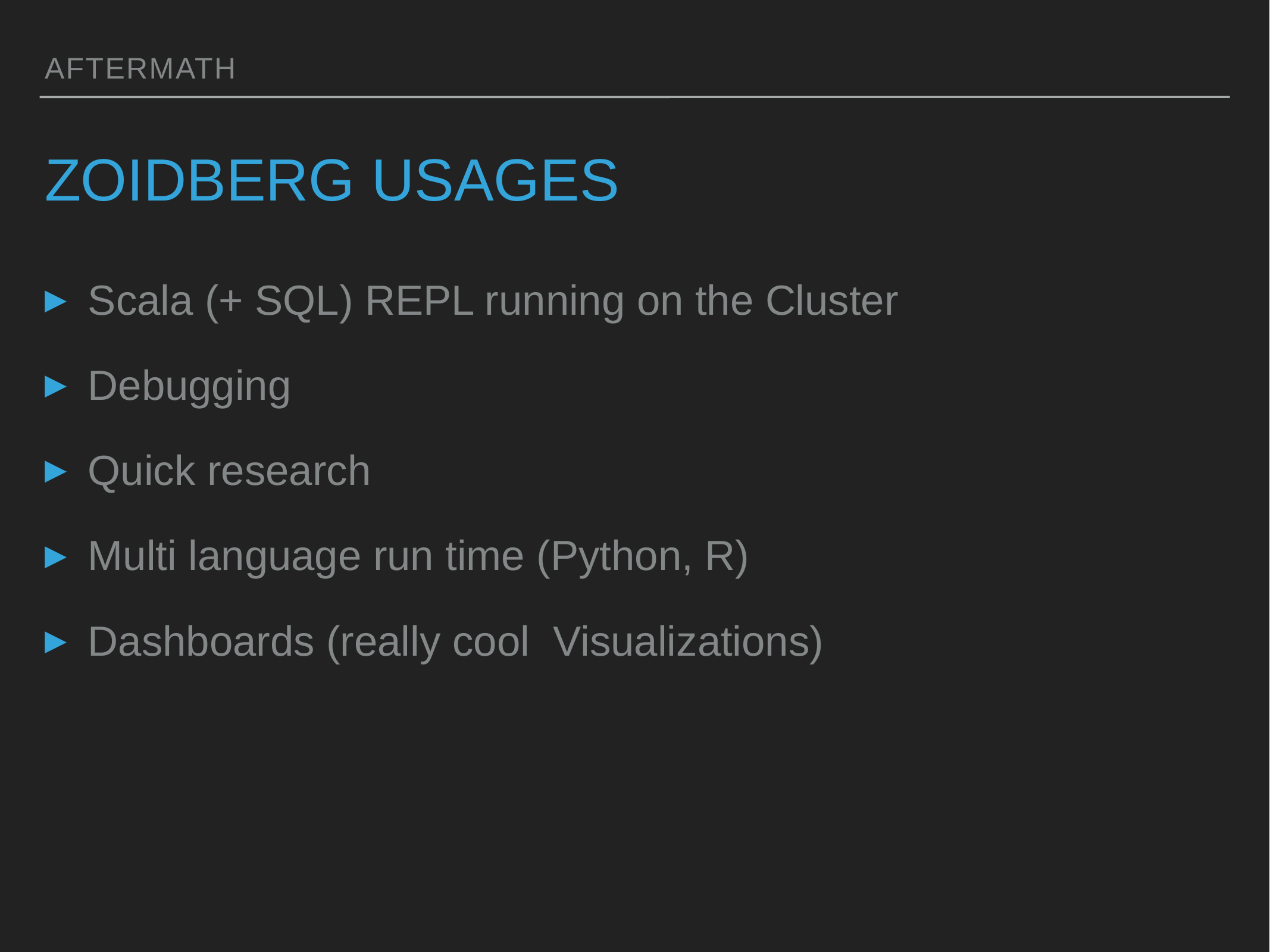

aftermath
# Zoidberg Usages
Scala (+ SQL) REPL running on the Cluster
Debugging
Quick research
Multi language run time (Python, R)
Dashboards (really cool  Visualizations)